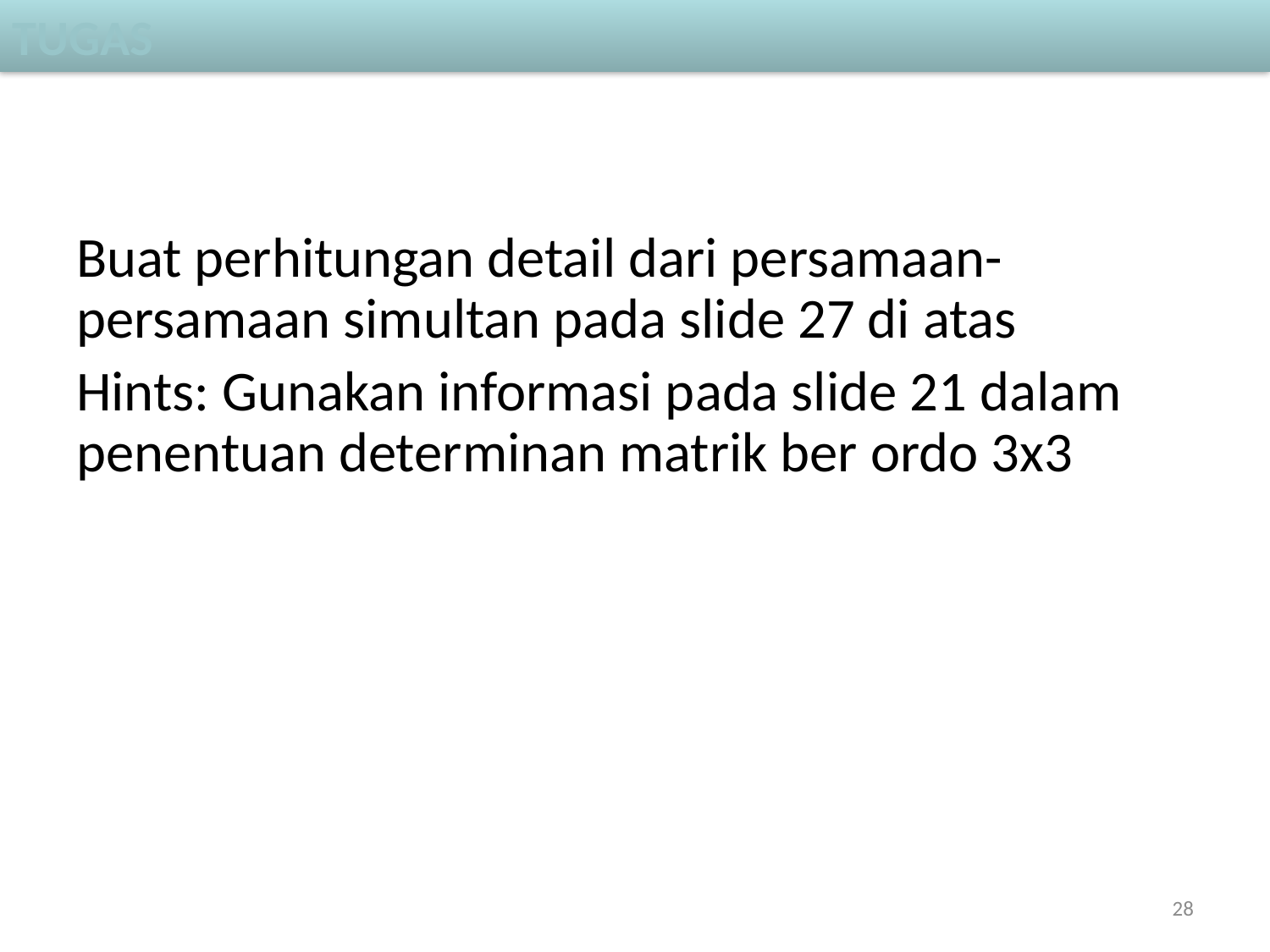

tugas
Buat perhitungan detail dari persamaan-persamaan simultan pada slide 27 di atas
Hints: Gunakan informasi pada slide 21 dalam penentuan determinan matrik ber ordo 3x3
28